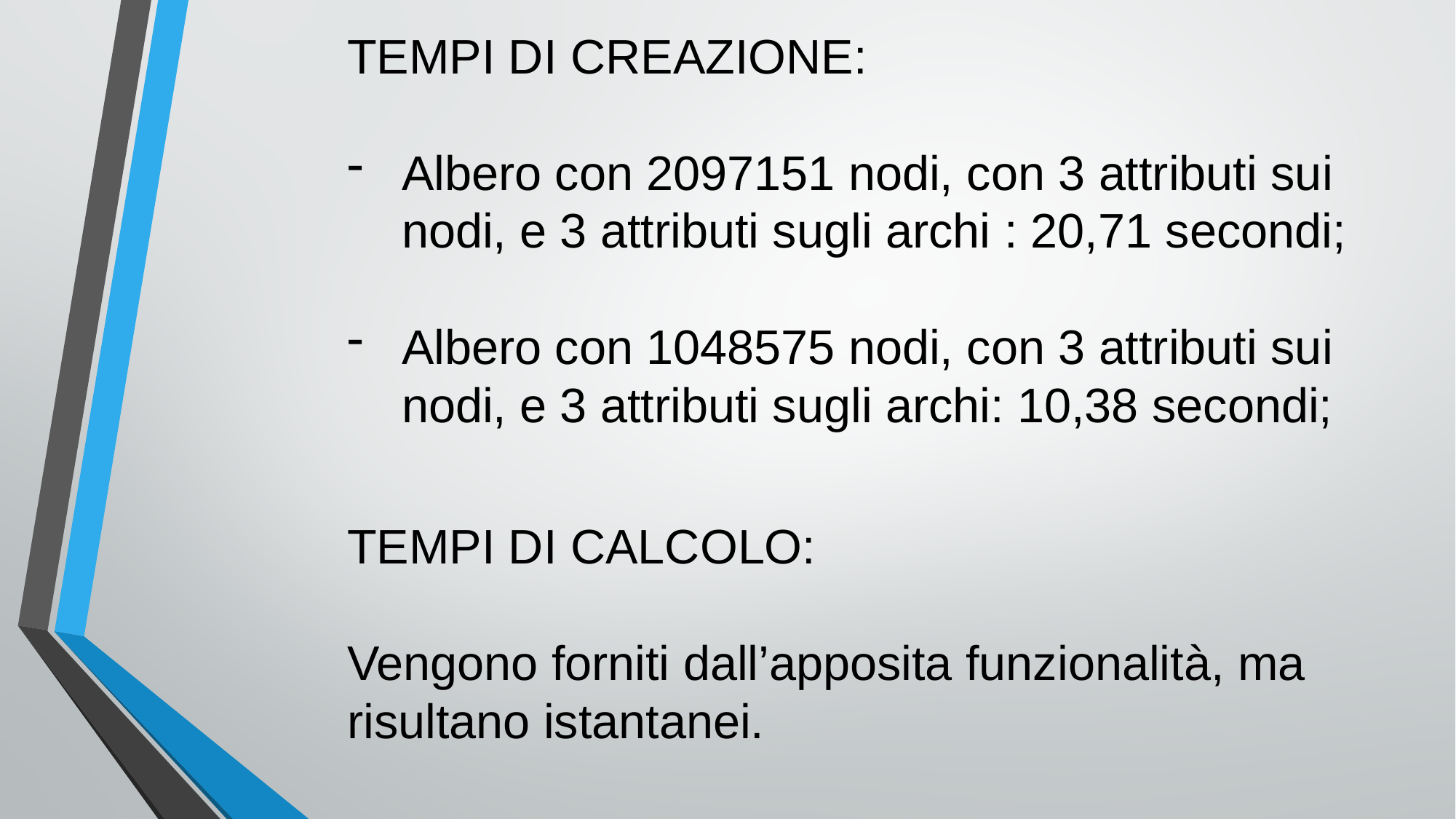

TEMPI DI CREAZIONE:

Albero con 2097151 nodi, con 3 attributi sui nodi, e 3 attributi sugli archi : 20,71 secondi;

Albero con 1048575 nodi, con 3 attributi sui nodi, e 3 attributi sugli archi: 10,38 secondi;
TEMPI DI CALCOLO:

Vengono forniti dall’apposita funzionalità, ma risultano istantanei.